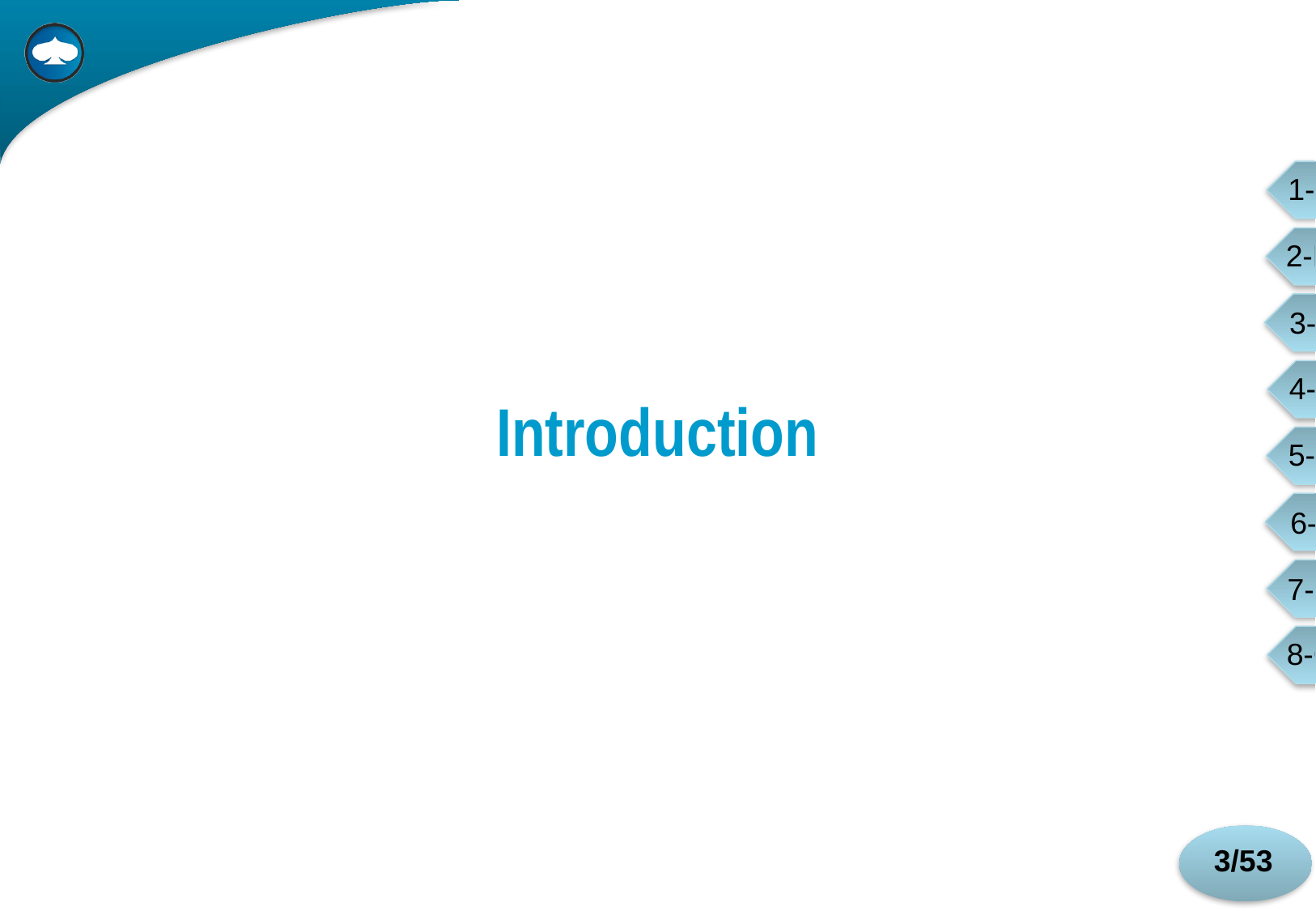

1-Introduction

2-L’organisme d’accueil

3-Planification du projet
# Introduction

4-Contexte du projet

5- Etude de l’existant

6-Mise en œuvre de la solution

7- Bilan

8-Conclusion